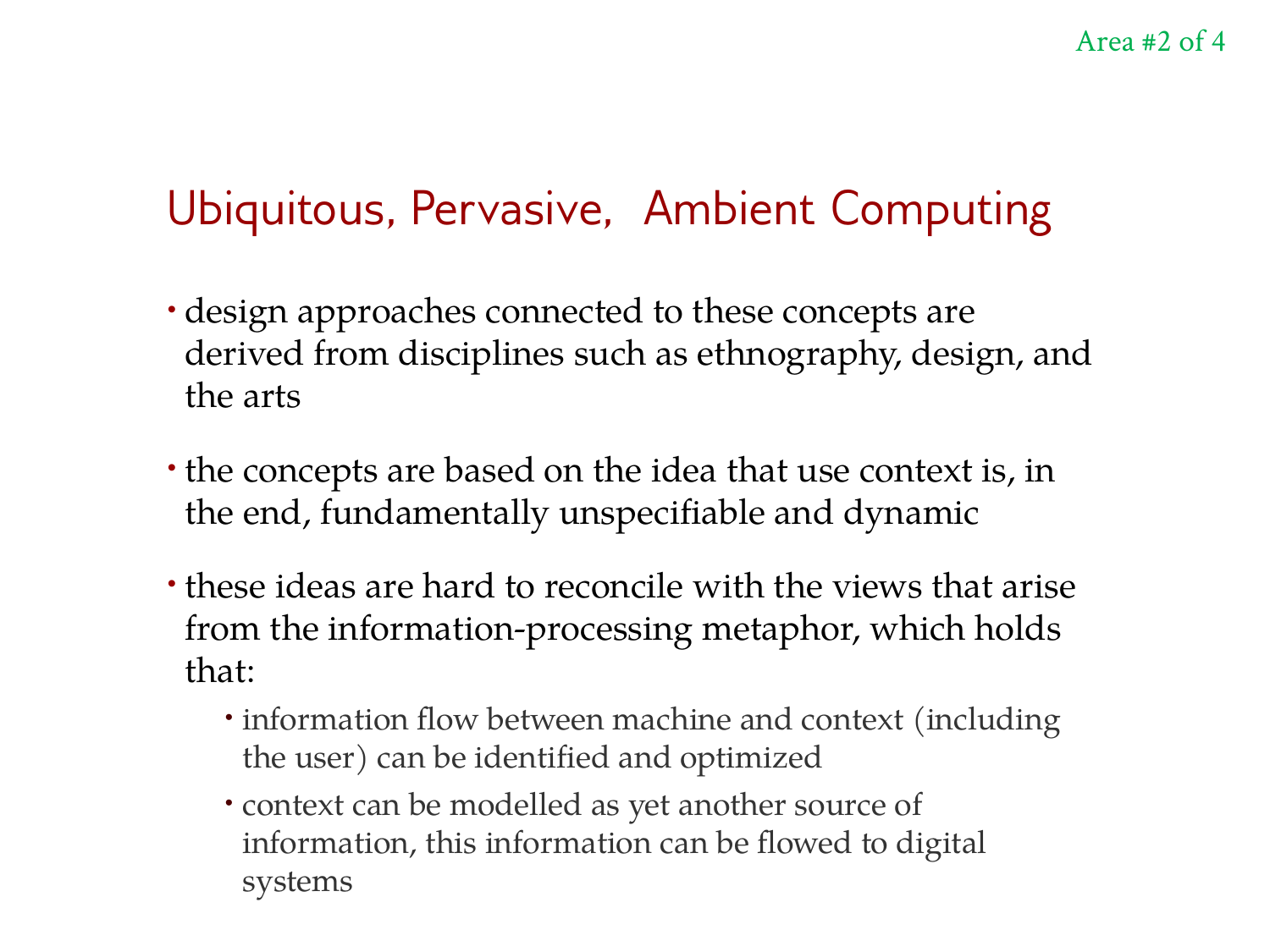

Area #2 of 4
# Ubiquitous, Pervasive,  Ambient Computing
design approaches connected to these concepts are derived from disciplines such as ethnography, design, and the arts
the concepts are based on the idea that use context is, in the end, fundamentally unspecifiable and dynamic
these ideas are hard to reconcile with the views that arise from the information-processing metaphor, which holds that:
information flow between machine and context (including the user) can be identified and optimized
context can be modelled as yet another source of information, this information can be flowed to digital systems